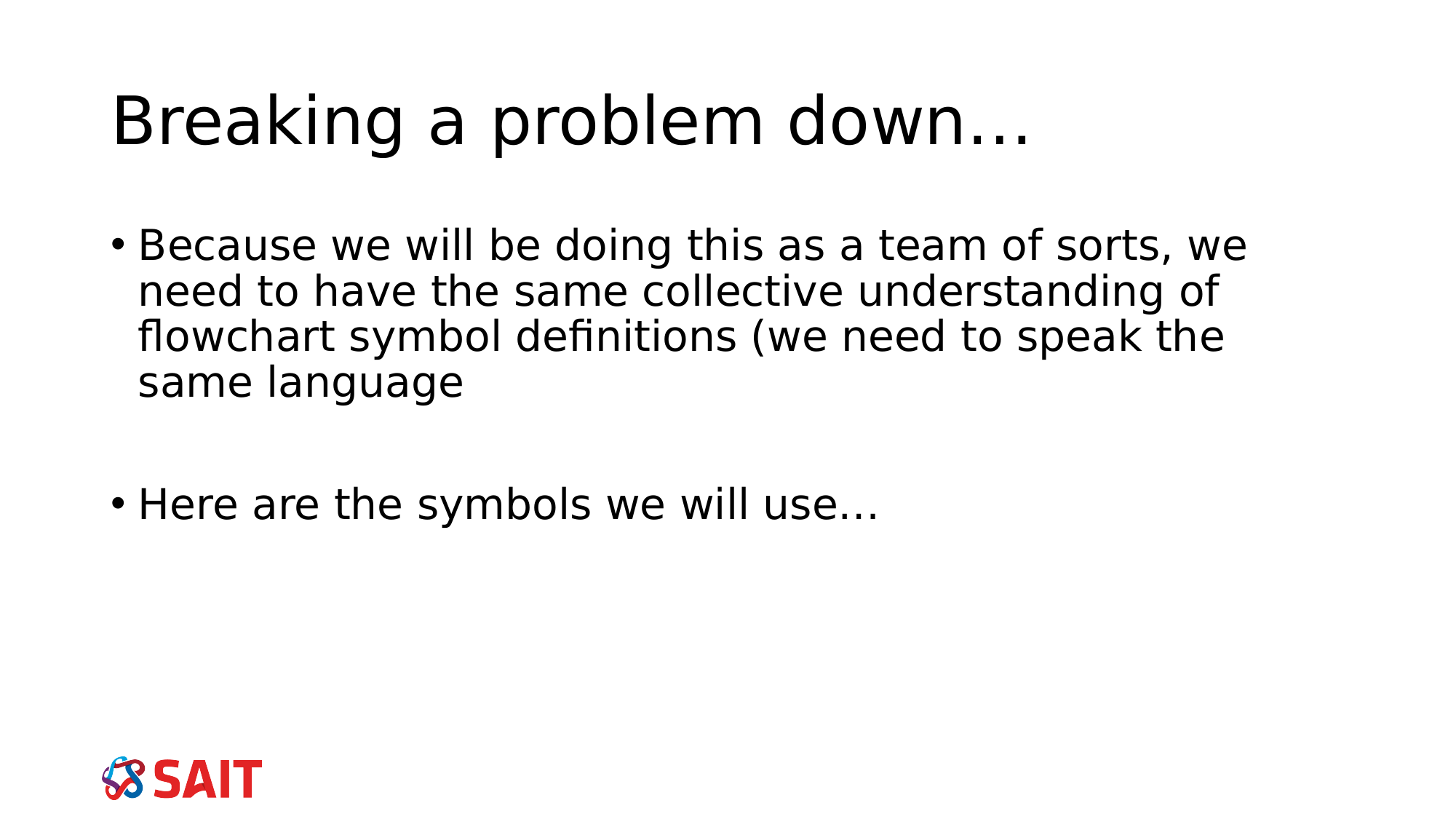

# Breaking a problem down…
Because we will be doing this as a team of sorts, we need to have the same collective understanding of flowchart symbol definitions (we need to speak the same language

Here are the symbols we will use…